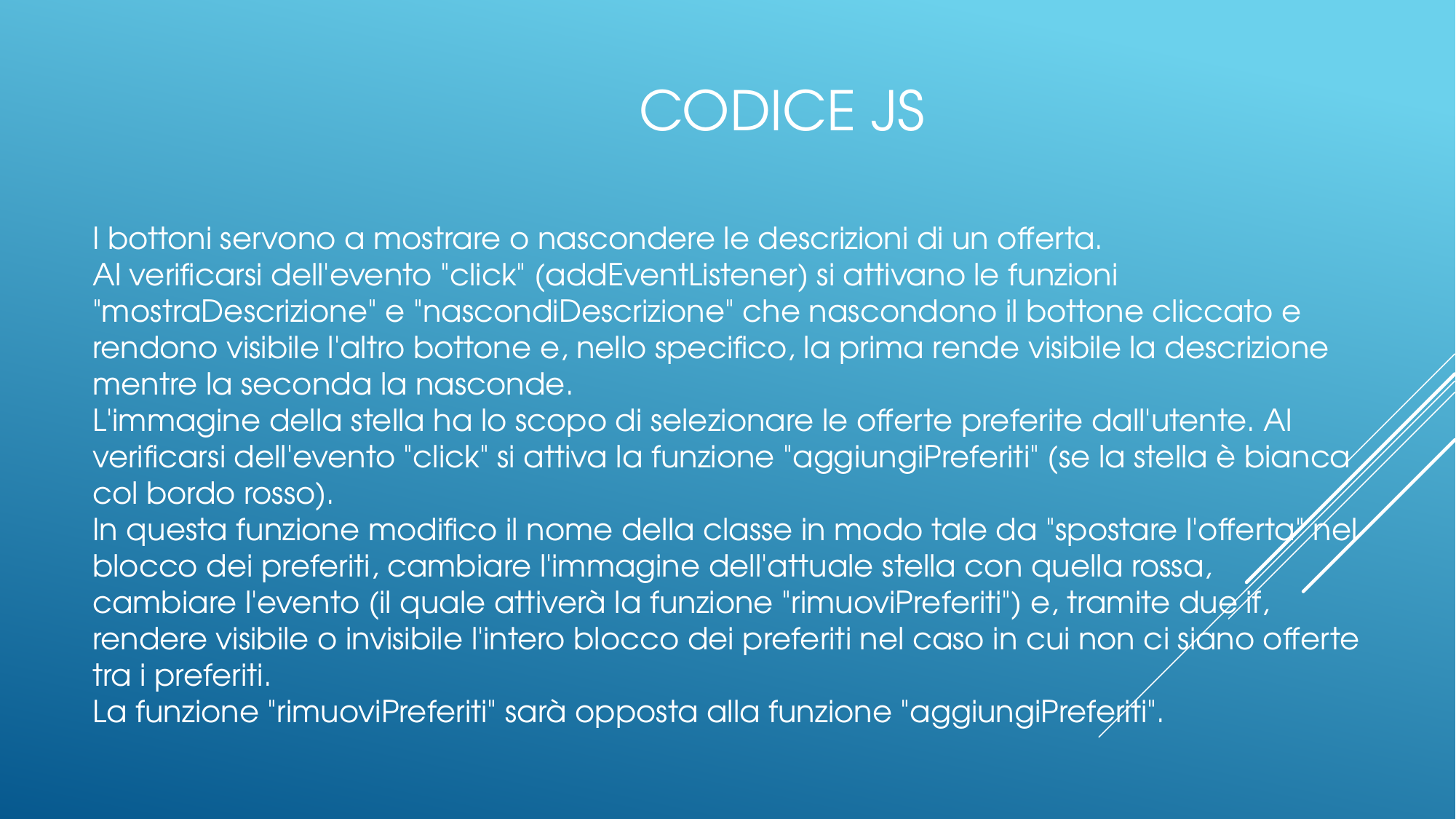

# CODICE JS
I bottoni servono a mostrare o nascondere le descrizioni di un offerta.
Al verificarsi dell'evento "click" (addEventListener) si attivano le funzioni "mostraDescrizione" e "nascondiDescrizione" che nascondono il bottone cliccato e
rendono visibile l'altro bottone e, nello specifico, la prima rende visibile la descrizione mentre la seconda la nasconde.
L'immagine della stella ha lo scopo di selezionare le offerte preferite dall'utente. Al verificarsi dell'evento "click" si attiva la funzione "aggiungiPreferiti" (se la stella è bianca col bordo rosso).
In questa funzione modifico il nome della classe in modo tale da "spostare l'offerta" nel blocco dei preferiti, cambiare l'immagine dell'attuale stella con quella rossa, cambiare l'evento (il quale attiverà la funzione "rimuoviPreferiti") e, tramite due if, rendere visibile o invisibile l'intero blocco dei preferiti nel caso in cui non ci siano offerte tra i preferiti.
La funzione "rimuoviPreferiti" sarà opposta alla funzione "aggiungiPreferiti".